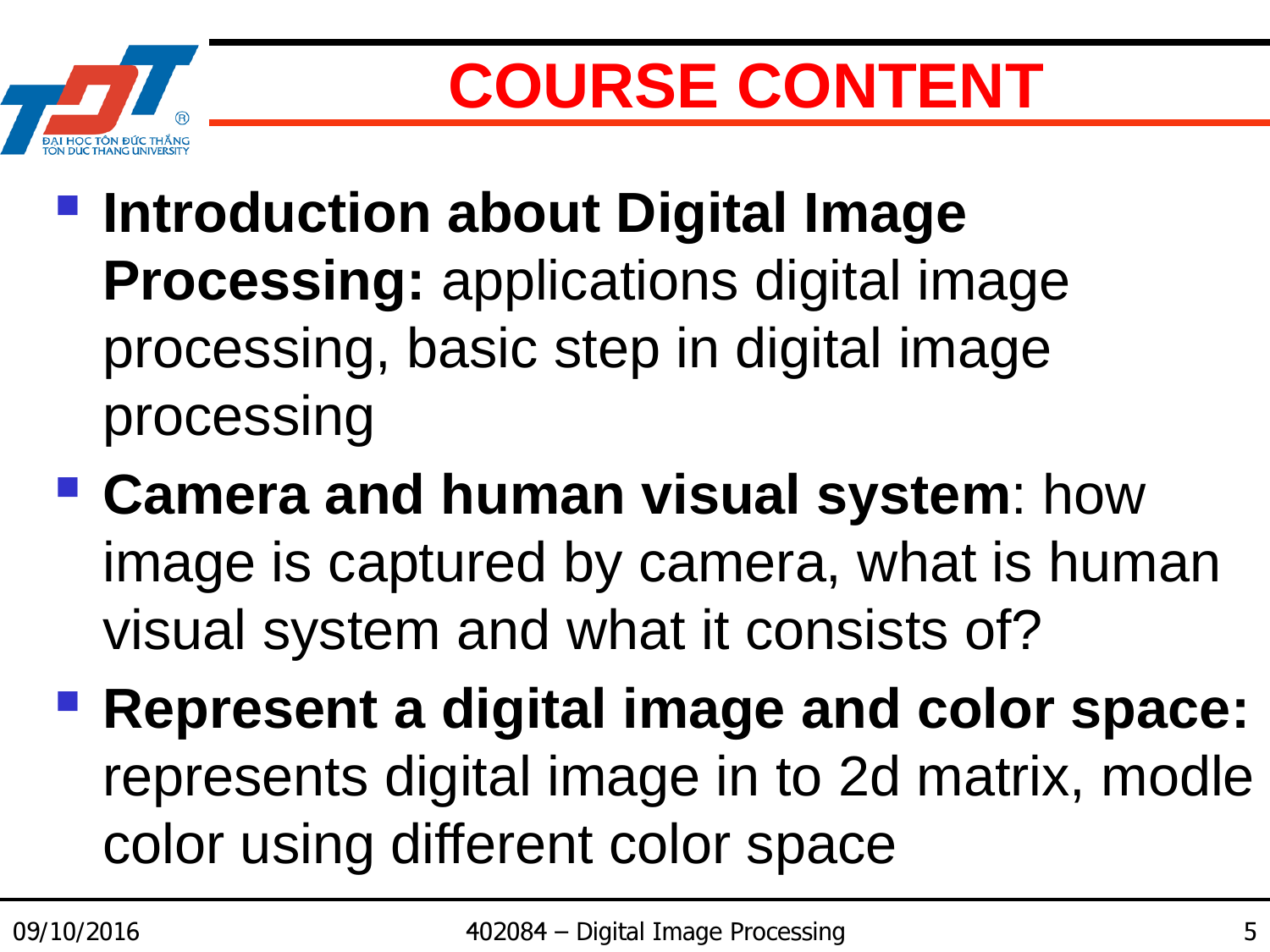

# COURSE CONTENT
Introduction about Digital Image Processing: applications digital image processing, basic step in digital image processing
Camera and human visual system: how image is captured by camera, what is human visual system and what it consists of?
Represent a digital image and color space: represents digital image in to 2d matrix, modle color using different color space
09/10/2016
402084 – Digital Image Processing
5